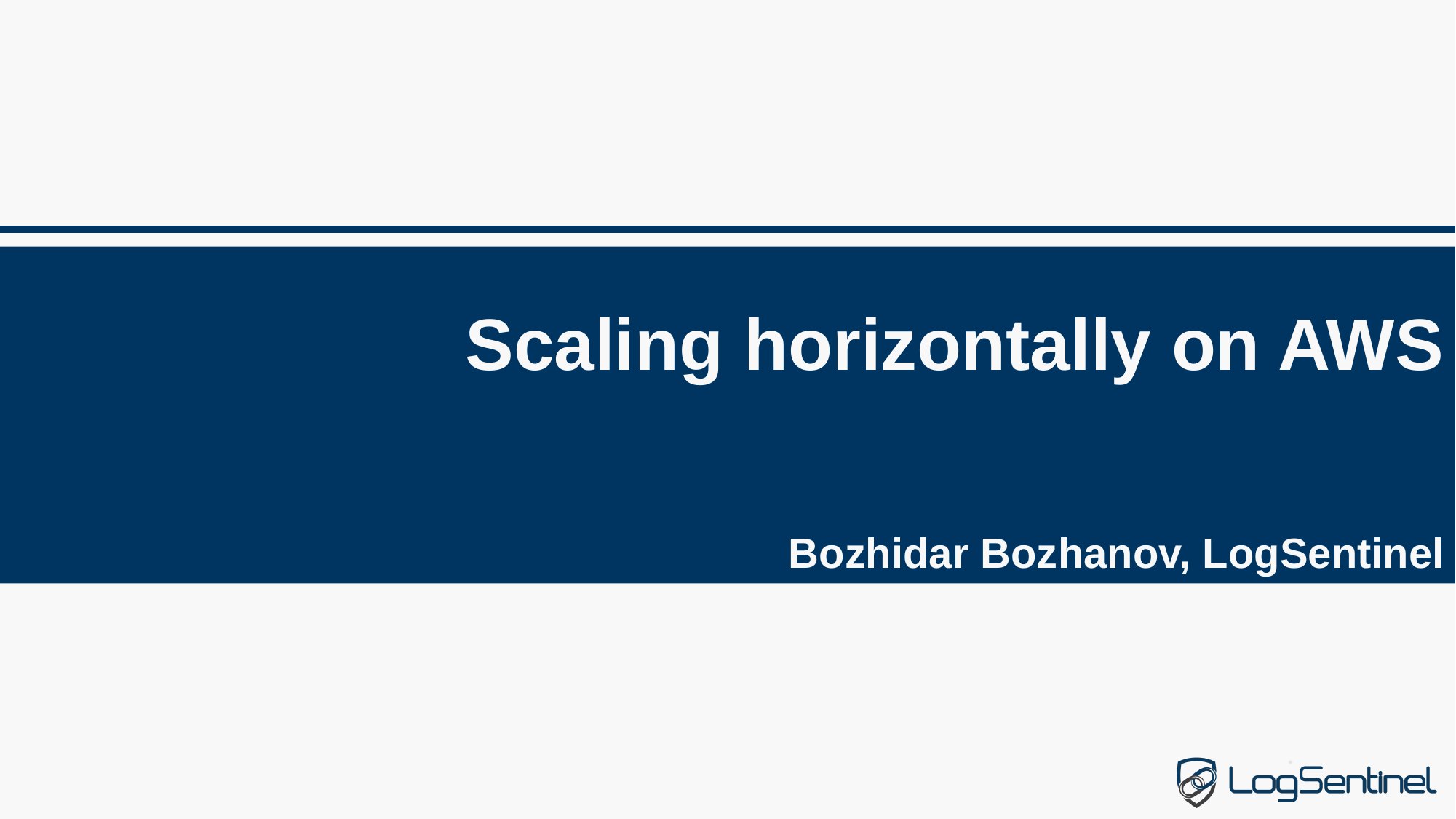

# Scaling horizontally on AWS

Bozhidar Bozhanov, LogSentinel